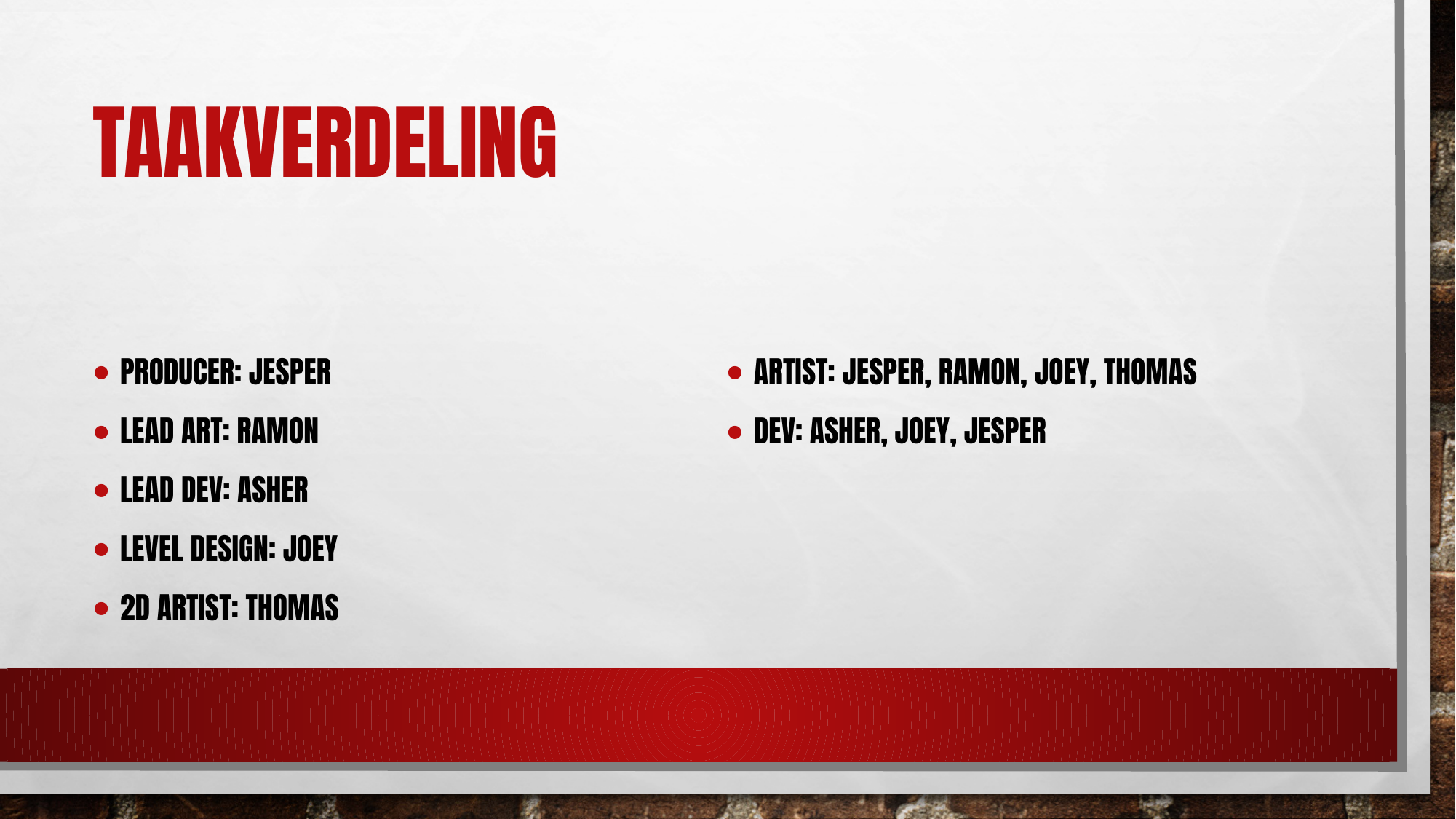

# taakverdeling

Producer: jesper
Lead Art: Ramon
Lead dev: asher
Level design: joey
2d artist: Thomas
Artist: jesper, ramon, joey, Thomas
Dev: Asher, joey, Jesper